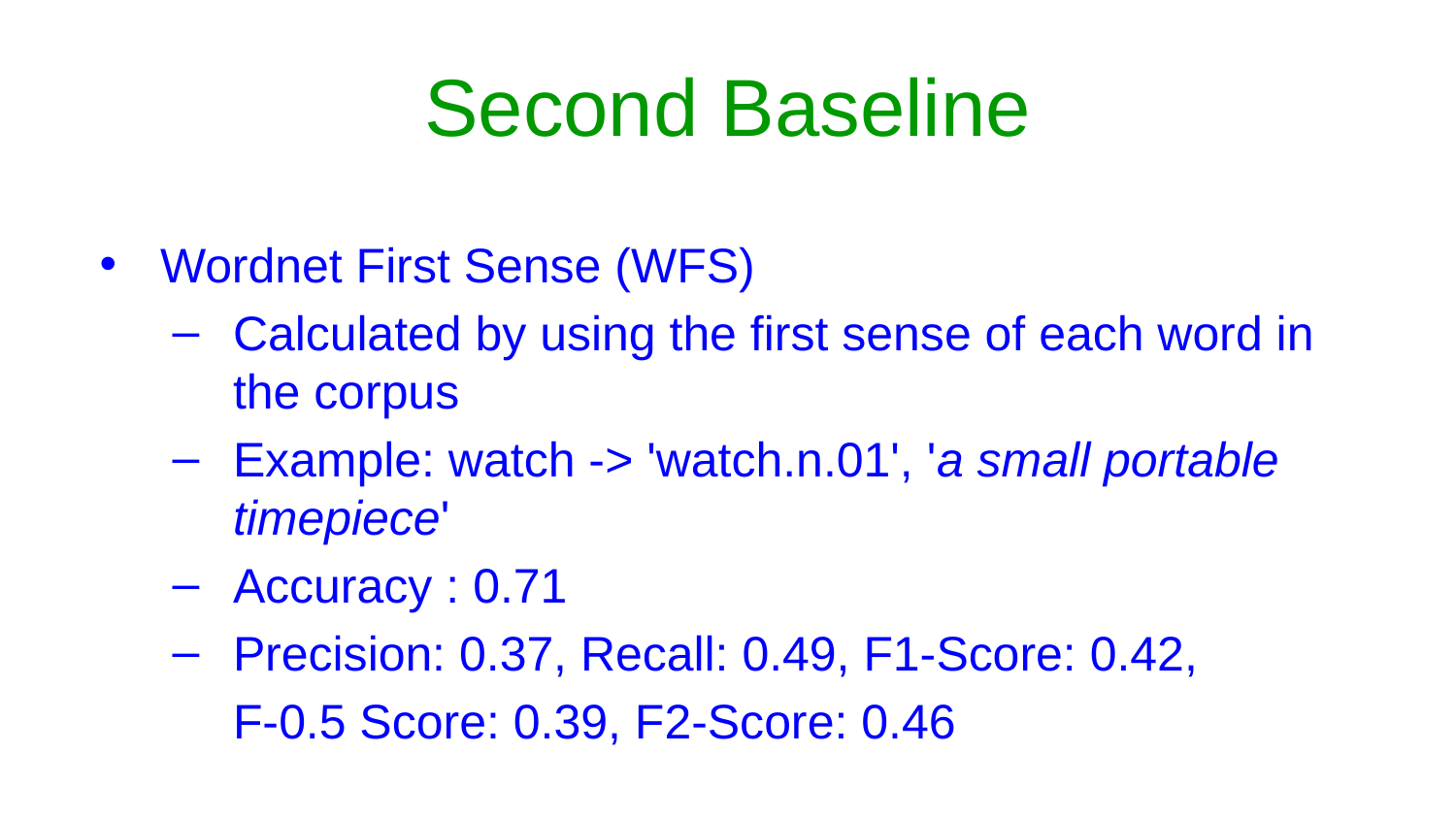

# Second Baseline
Wordnet First Sense (WFS)
Calculated by using the first sense of each word in the corpus
Example: watch -> 'watch.n.01', 'a small portable timepiece'
Accuracy : 0.71
Precision: 0.37, Recall: 0.49, F1-Score: 0.42,
F-0.5 Score: 0.39, F2-Score: 0.46